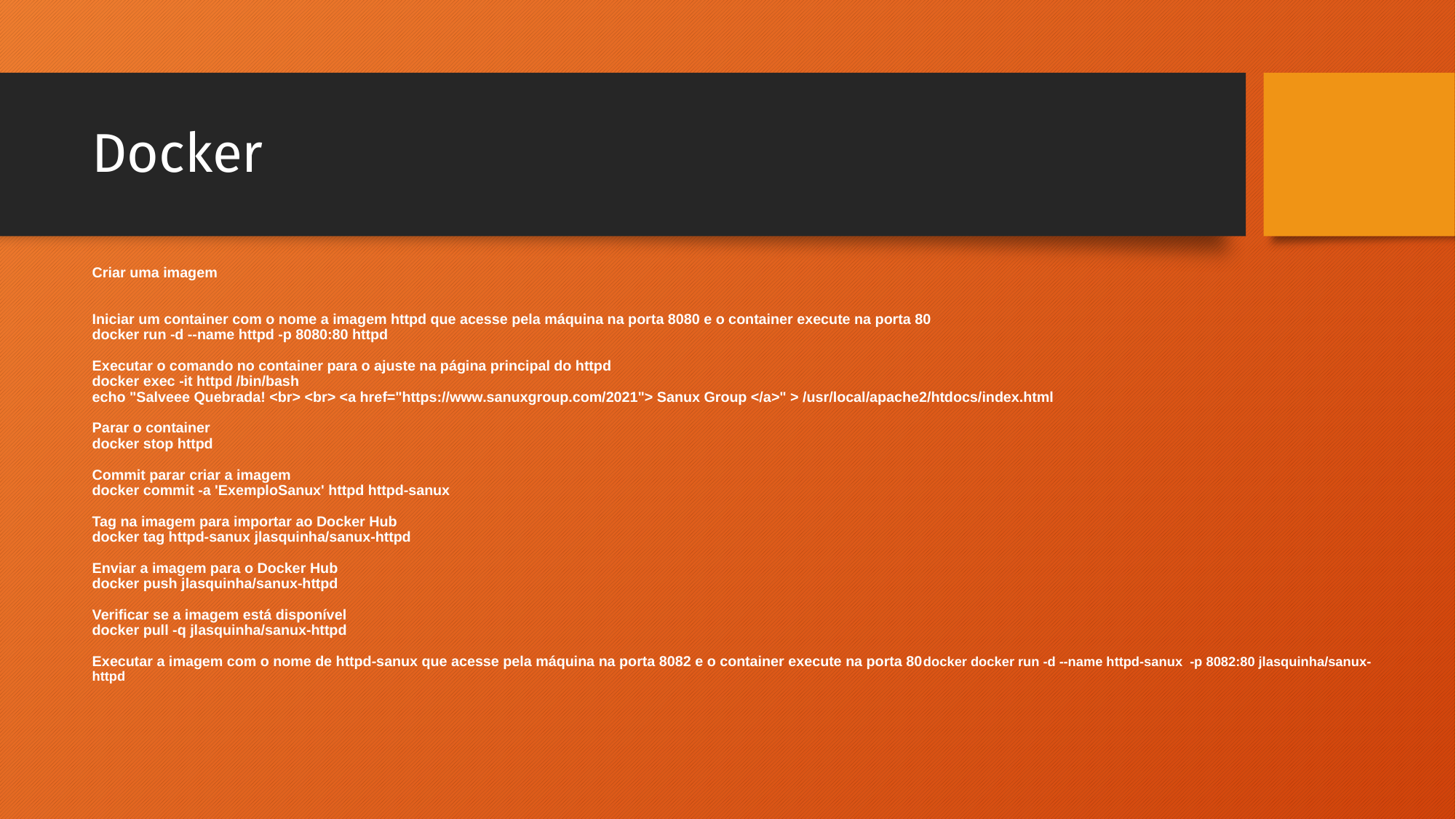

# Docker
Criar uma imagem

Iniciar um container com o nome a imagem httpd que acesse pela máquina na porta 8080 e o container execute na porta 80
docker run -d --name httpd -p 8080:80 httpd

Executar o comando no container para o ajuste na página principal do httpd
docker exec -it httpd /bin/bash
echo "Salveee Quebrada! <br> <br> <a href="https://www.sanuxgroup.com/2021"> Sanux Group </a>" > /usr/local/apache2/htdocs/index.html

Parar o container
docker stop httpd

Commit parar criar a imagem
docker commit -a 'ExemploSanux' httpd httpd-sanux

Tag na imagem para importar ao Docker Hub
docker tag httpd-sanux jlasquinha/sanux-httpd

Enviar a imagem para o Docker Hub
docker push jlasquinha/sanux-httpd

Verificar se a imagem está disponível
docker pull -q jlasquinha/sanux-httpd

Executar a imagem com o nome de httpd-sanux que acesse pela máquina na porta 8082 e o container execute na porta 80docker docker run -d --name httpd-sanux  -p 8082:80 jlasquinha/sanux-httpd